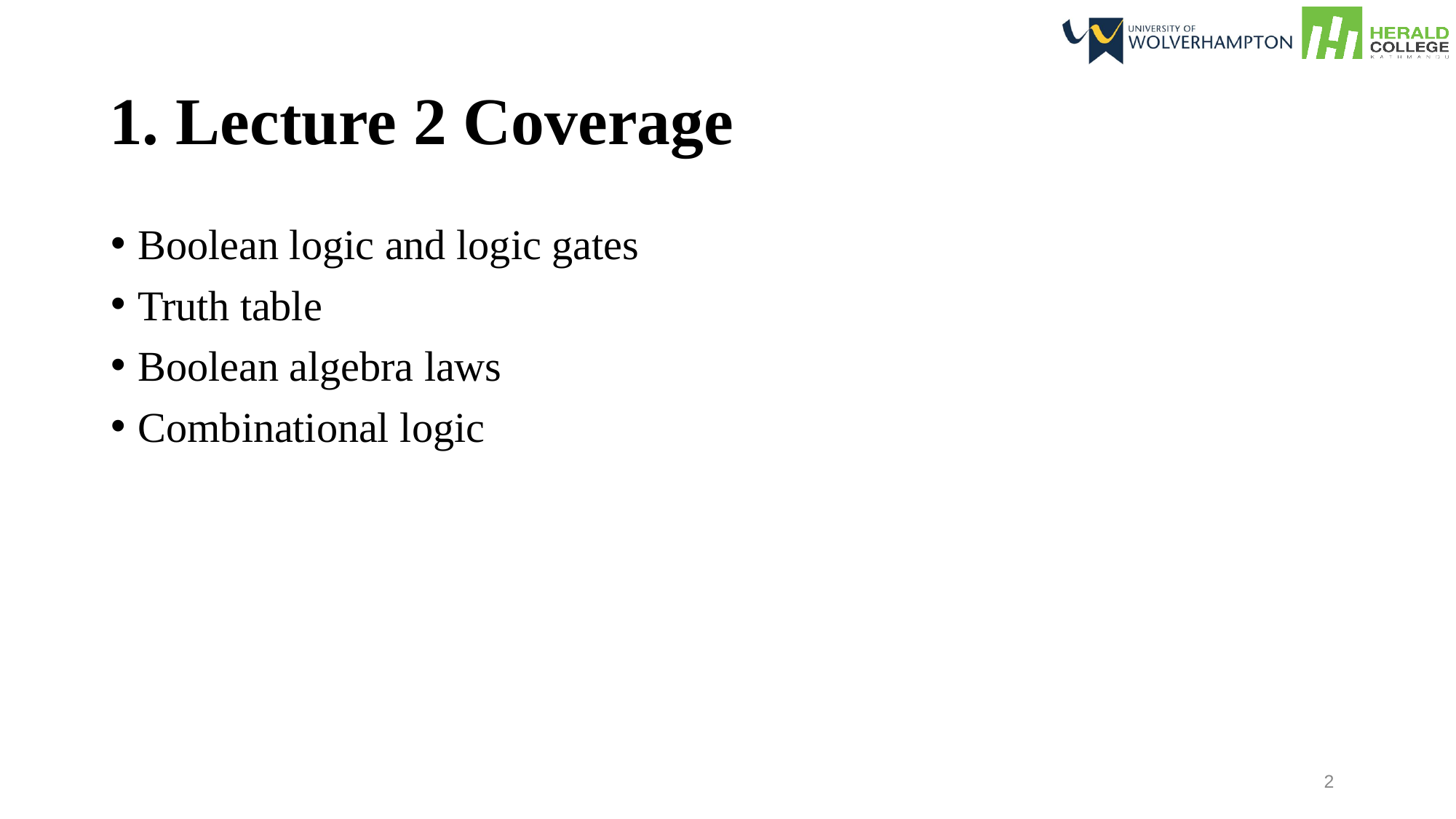

1. Lecture 2 Coverage
Boolean logic and logic gates
Truth table
Boolean algebra laws
Combinational logic
2